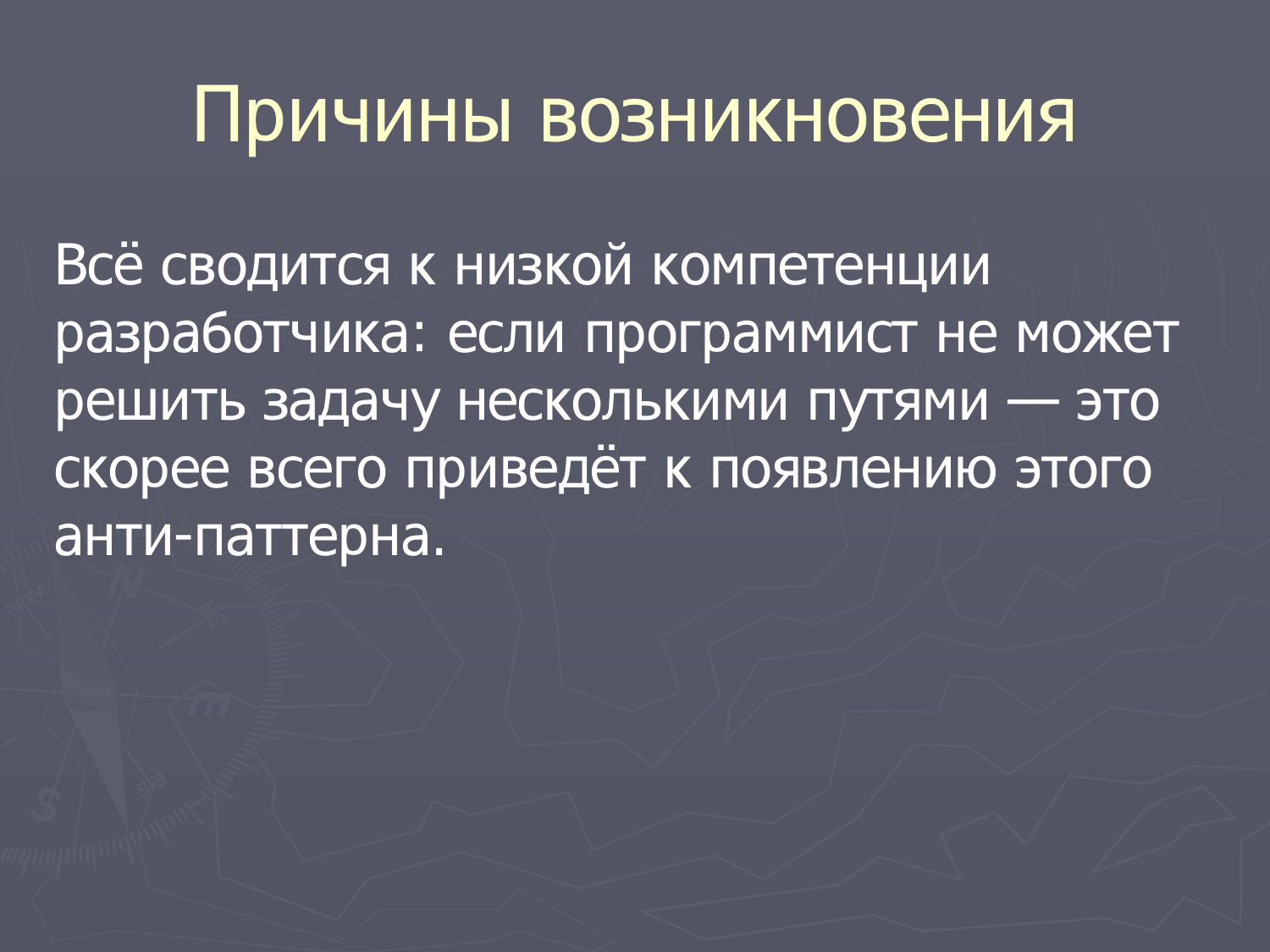

# Причины возникновения
Всё сводится к низкой компетенции разработчика: если программист не может решить задачу несколькими путями — это скорее всего приведёт к появлению этого анти-паттерна.